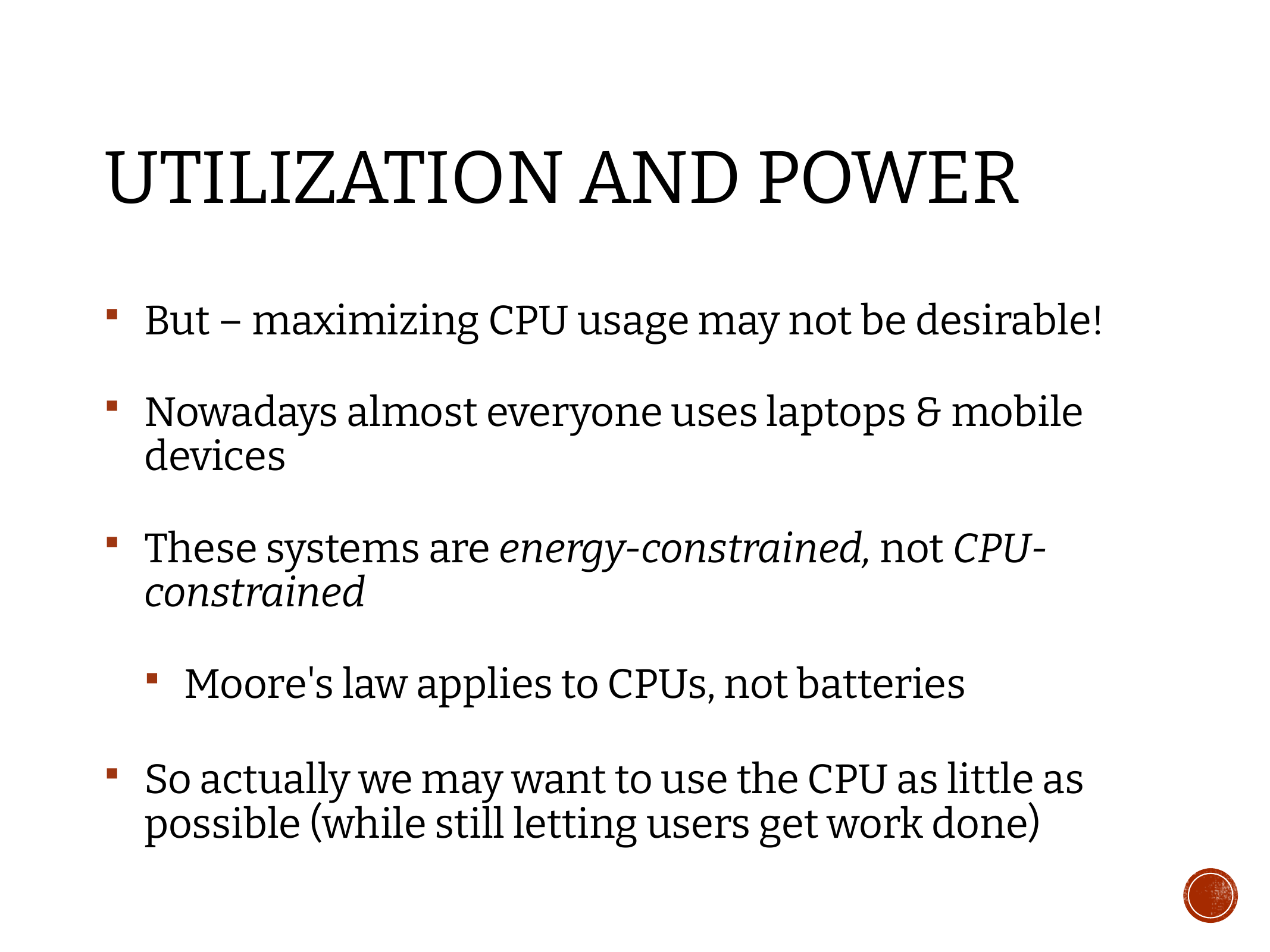

# Utilization and Power
But – maximizing CPU usage may not be desirable!
Nowadays almost everyone uses laptops & mobile devices
These systems are energy-constrained, not CPU-constrained
Moore's law applies to CPUs, not batteries
So actually we may want to use the CPU as little as possible (while still letting users get work done)